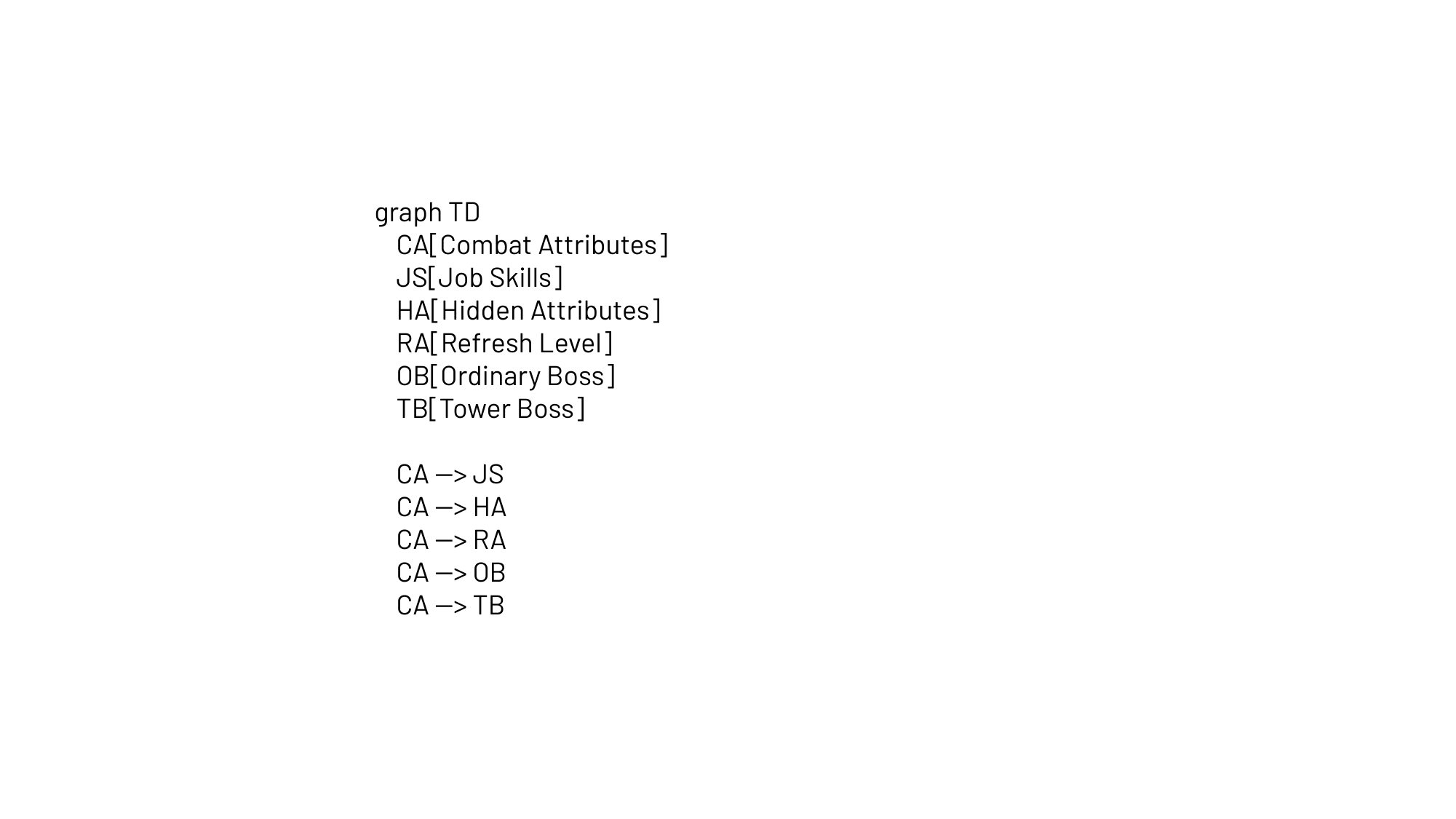

graph TD
    CA[Combat Attributes]
    JS[Job Skills]
    HA[Hidden Attributes]
    RA[Refresh Level]
    OB[Ordinary Boss]
    TB[Tower Boss]

    CA --> JS
    CA --> HA
    CA --> RA
    CA --> OB
    CA --> TB